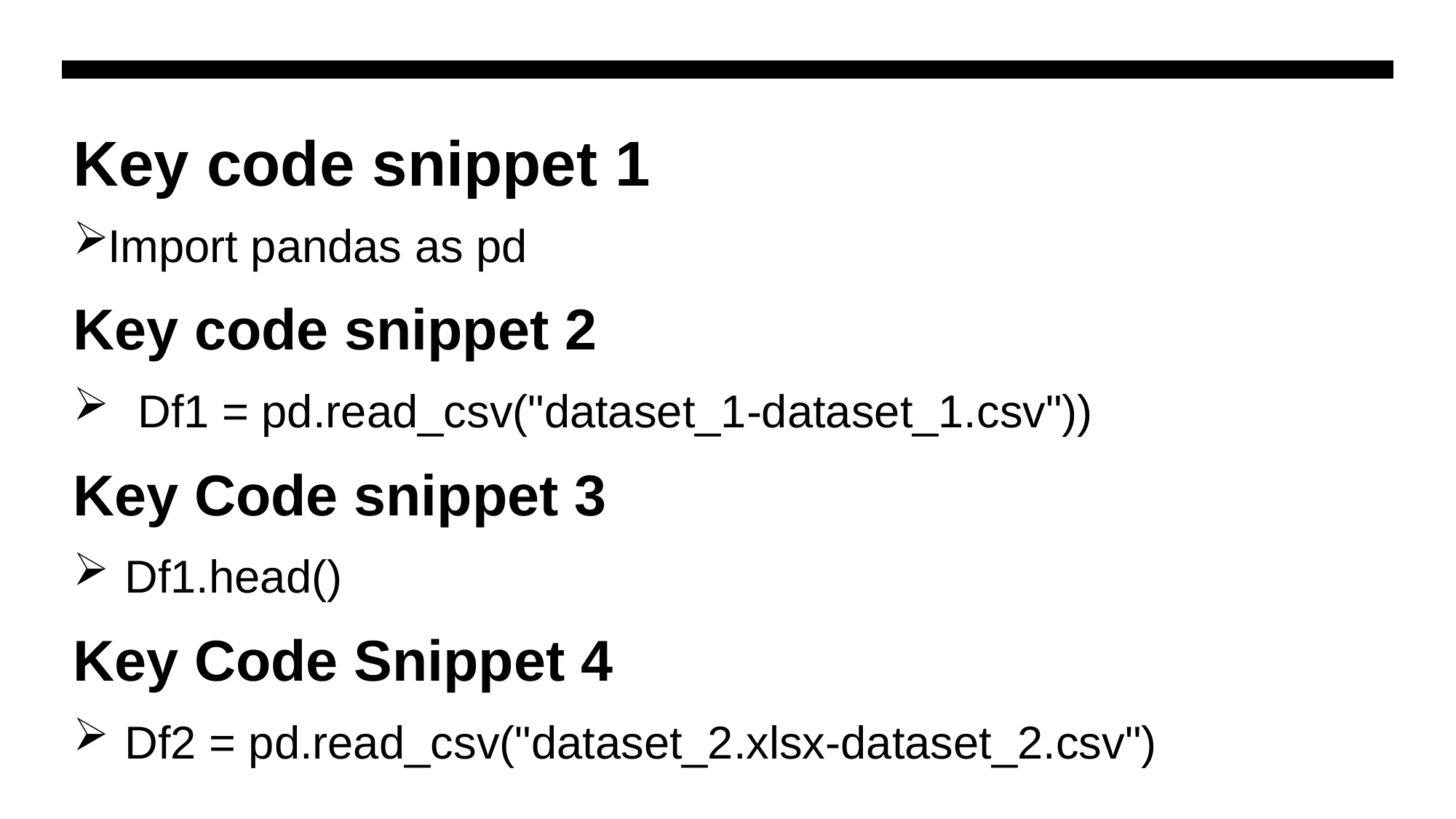

# Key code snippet 1
Import pandas as pd
Key code snippet 2
Df1 = pd.read_csv("dataset_1-dataset_1.csv"))
Key Code snippet 3
Df1.head()
Key Code Snippet 4
Df2 = pd.read_csv("dataset_2.xlsx-dataset_2.csv")